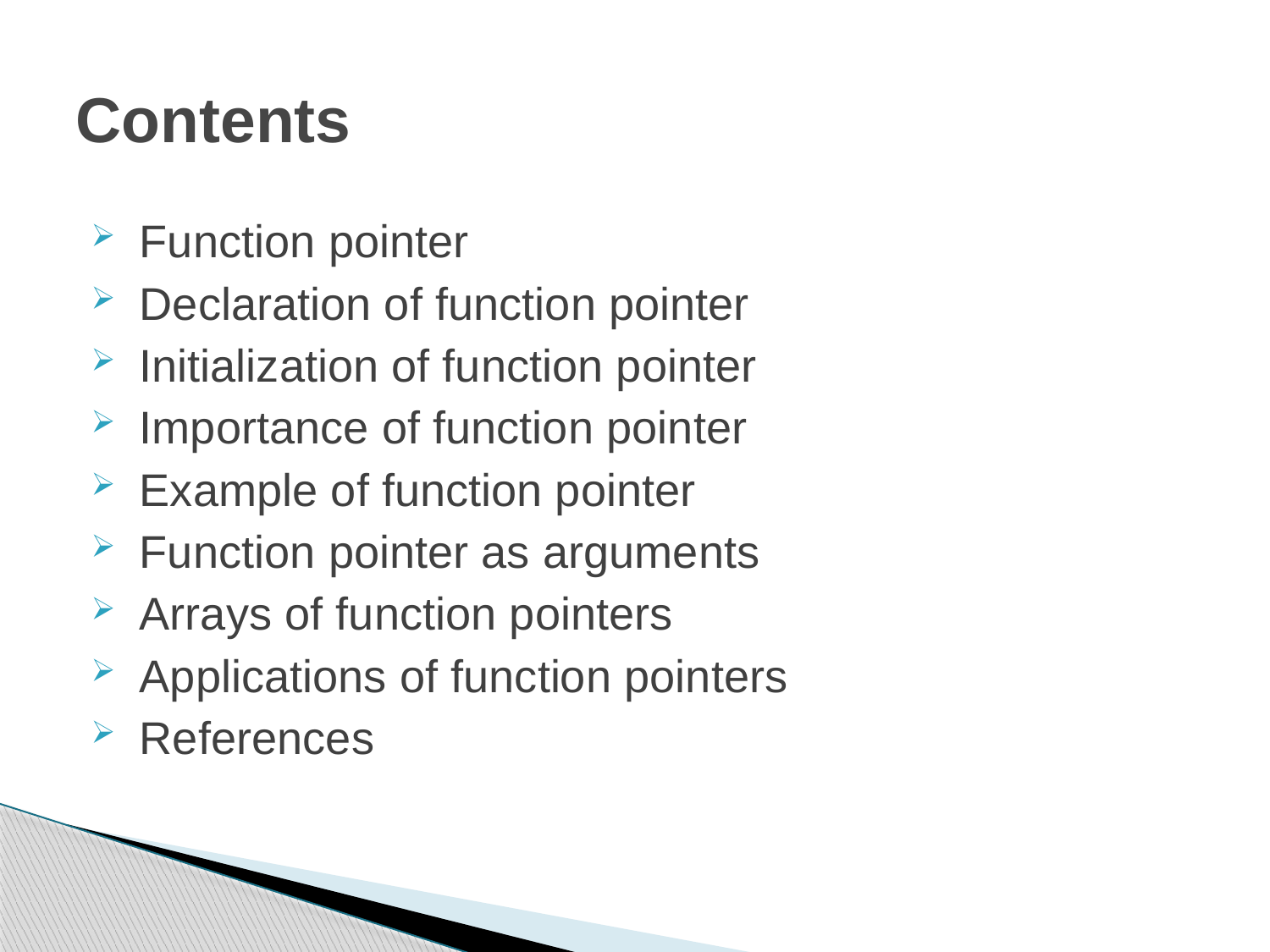

# Contents
 Function pointer
 Declaration of function pointer
 Initialization of function pointer
 Importance of function pointer
 Example of function pointer
 Function pointer as arguments
 Arrays of function pointers
 Applications of function pointers
 References